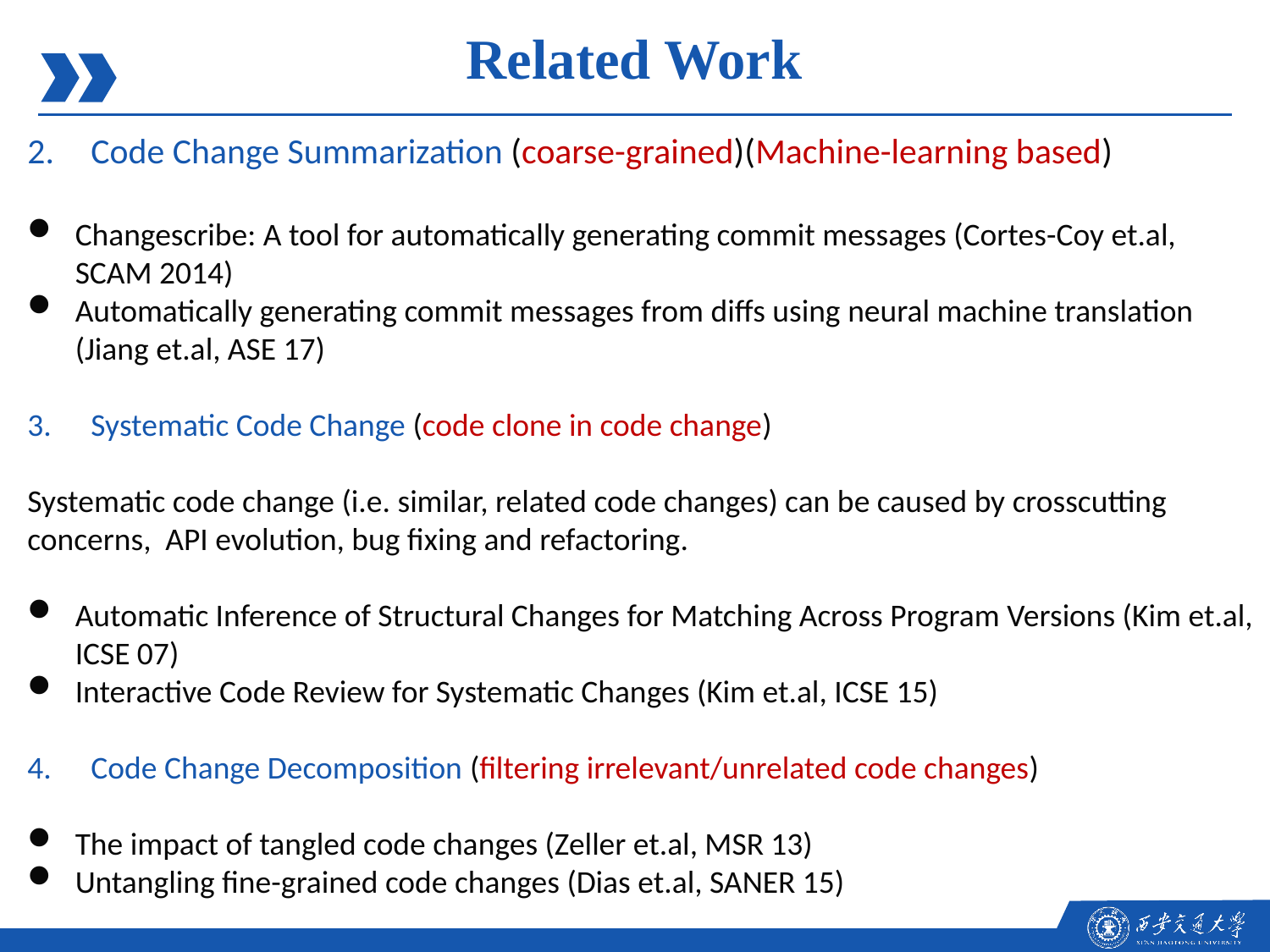

Related Work

Code Change Summarization (coarse-grained)(Machine-learning based)

Changescribe: A tool for automatically generating commit messages (Cortes-Coy et.al, SCAM 2014)
Automatically generating commit messages from diffs using neural machine translation (Jiang et.al, ASE 17)

Systematic Code Change (code clone in code change)

Systematic code change (i.e. similar, related code changes) can be caused by crosscutting concerns,  API evolution, bug fixing and refactoring.

Automatic Inference of Structural Changes for Matching Across Program Versions (Kim et.al, ICSE 07)
Interactive Code Review for Systematic Changes (Kim et.al, ICSE 15)

Code Change Decomposition (filtering irrelevant/unrelated code changes)

The impact of tangled code changes (Zeller et.al, MSR 13)
Untangling fine-grained code changes (Dias et.al, SANER 15)